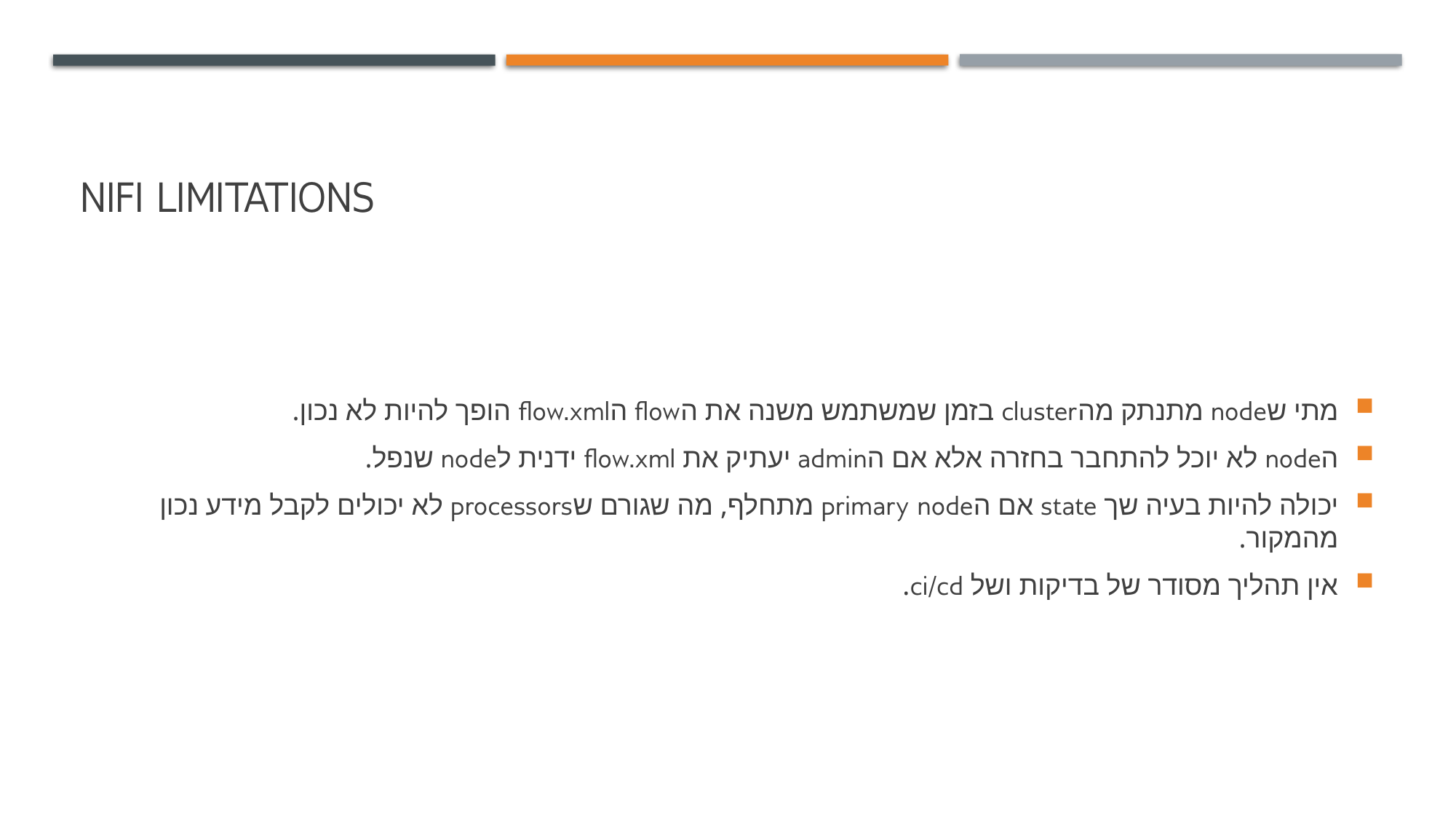

# Nifi limitations
מתי שnode מתנתק מהcluster בזמן שמשתמש משנה את הflow הflow.xml הופך להיות לא נכון.
הnode לא יוכל להתחבר בחזרה אלא אם הadmin יעתיק את flow.xml ידנית לnode שנפל.
יכולה להיות בעיה שך state אם הprimary node מתחלף, מה שגורם שprocessors לא יכולים לקבל מידע נכון מהמקור.
אין תהליך מסודר של בדיקות ושל ci/cd.